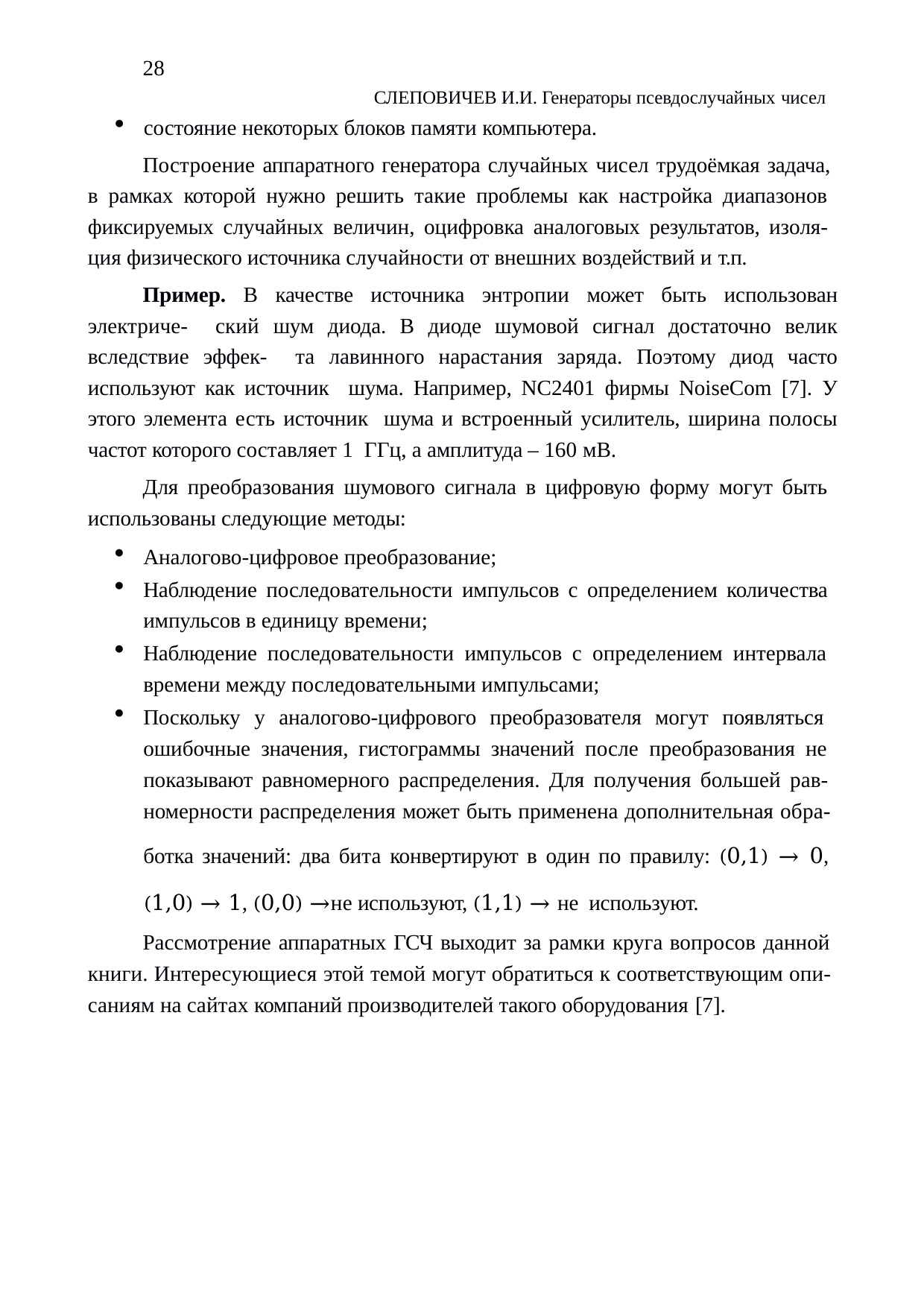

28
СЛЕПОВИЧЕВ И.И. Генераторы псевдослучайных чисел
состояние некоторых блоков памяти компьютера.
Построение аппаратного генератора случайных чисел трудоёмкая задача,  в рамках которой нужно решить такие проблемы как настройка диапазонов  фиксируемых случайных величин, оцифровка аналоговых результатов, изоля-  ция физического источника случайности от внешних воздействий и т.п.
Пример. В качестве источника энтропии может быть использован электриче-  ский шум диода. В диоде шумовой сигнал достаточно велик вследствие эффек-  та лавинного нарастания заряда. Поэтому диод часто используют как источник  шума. Например, NC2401 фирмы NoiseCom [7]. У этого элемента есть источник  шума и встроенный усилитель, ширина полосы частот которого составляет 1  ГГц, а амплитуда – 160 мВ.
Для преобразования шумового сигнала в цифровую форму могут быть  использованы следующие методы:
Аналогово-цифровое преобразование;
Наблюдение последовательности импульсов с определением количества  импульсов в единицу времени;
Наблюдение последовательности импульсов с определением интервала  времени между последовательными импульсами;
Поскольку у аналогово-цифрового преобразователя могут появляться  ошибочные значения, гистограммы значений после преобразования не  показывают равномерного распределения. Для получения большей рав-  номерности распределения может быть применена дополнительная обра-  ботка значений: два бита конвертируют в один по правилу: (0,1) → 0,  (1,0) → 1, (0,0) →не используют, (1,1) → не используют.
Рассмотрение аппаратных ГСЧ выходит за рамки круга вопросов данной  книги. Интересующиеся этой темой могут обратиться к соответствующим опи-  саниям на сайтах компаний производителей такого оборудования [7].